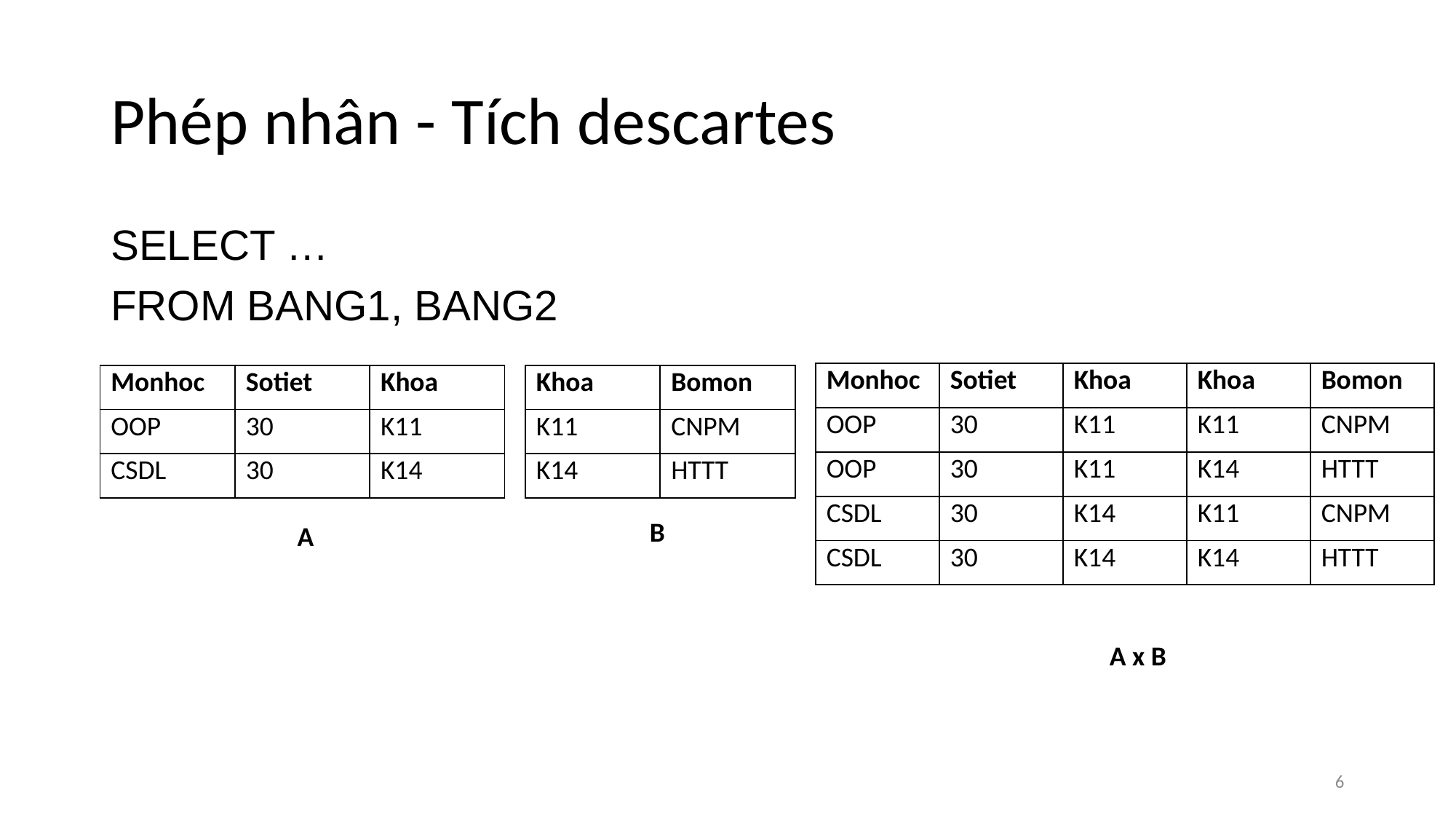

# Phép nhân - Tích descartes
SELECT …
FROM BANG1, BANG2
| Monhoc | Sotiet | Khoa | Khoa | Bomon |
| --- | --- | --- | --- | --- |
| OOP | 30 | K11 | K11 | CNPM |
| OOP | 30 | K11 | K14 | HTTT |
| CSDL | 30 | K14 | K11 | CNPM |
| CSDL | 30 | K14 | K14 | HTTT |
| Monhoc | Sotiet | Khoa |
| --- | --- | --- |
| OOP | 30 | K11 |
| CSDL | 30 | K14 |
| Khoa | Bomon |
| --- | --- |
| K11 | CNPM |
| K14 | HTTT |
B
A
A x B
6